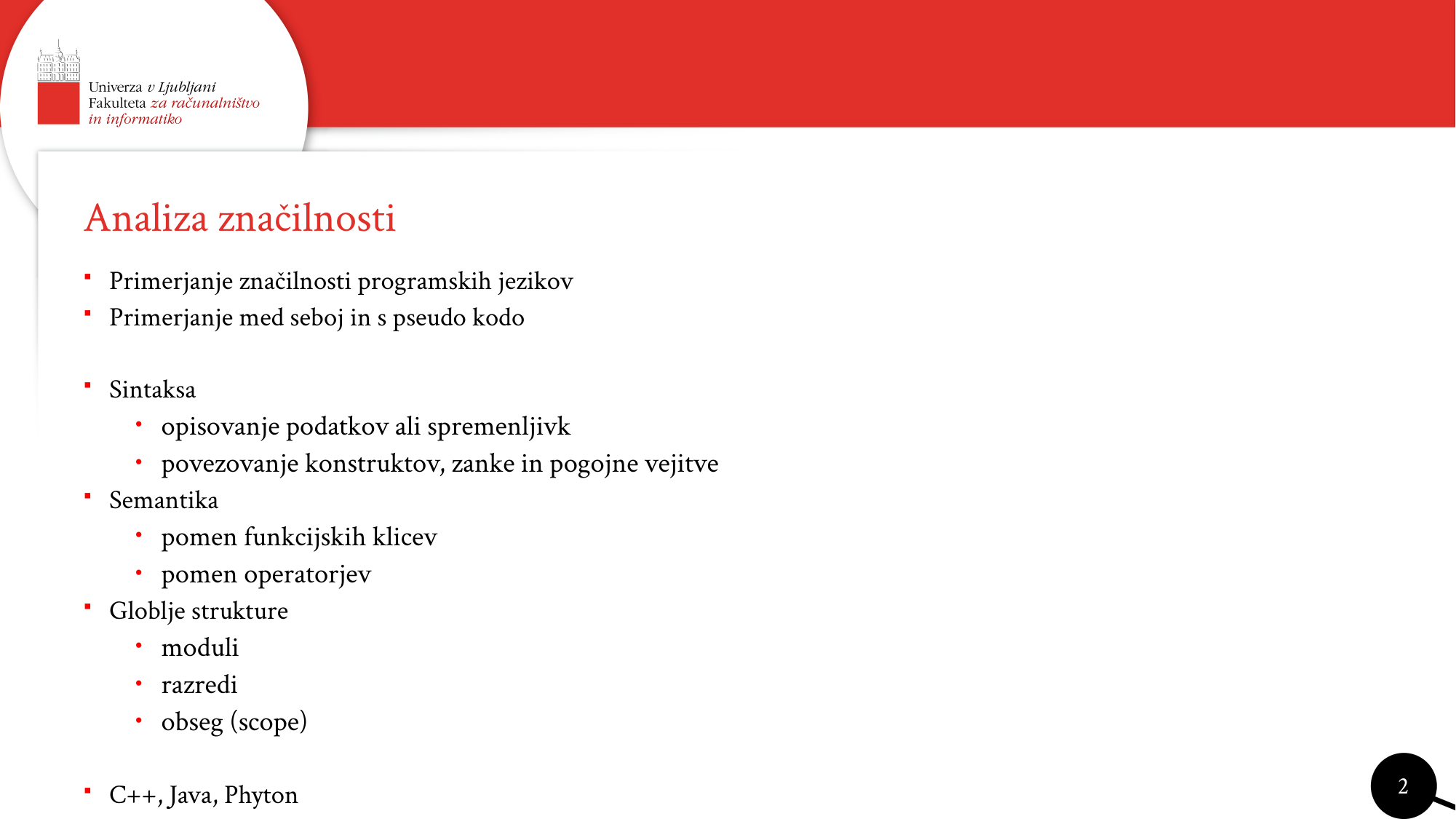

# Analiza značilnosti
Primerjanje značilnosti programskih jezikov
Primerjanje med seboj in s pseudo kodo

Sintaksa
opisovanje podatkov ali spremenljivk
povezovanje konstruktov, zanke in pogojne vejitve
Semantika
pomen funkcijskih klicev
pomen operatorjev
Globlje strukture
moduli
razredi
obseg (scope)

C++, Java, Phyton
2